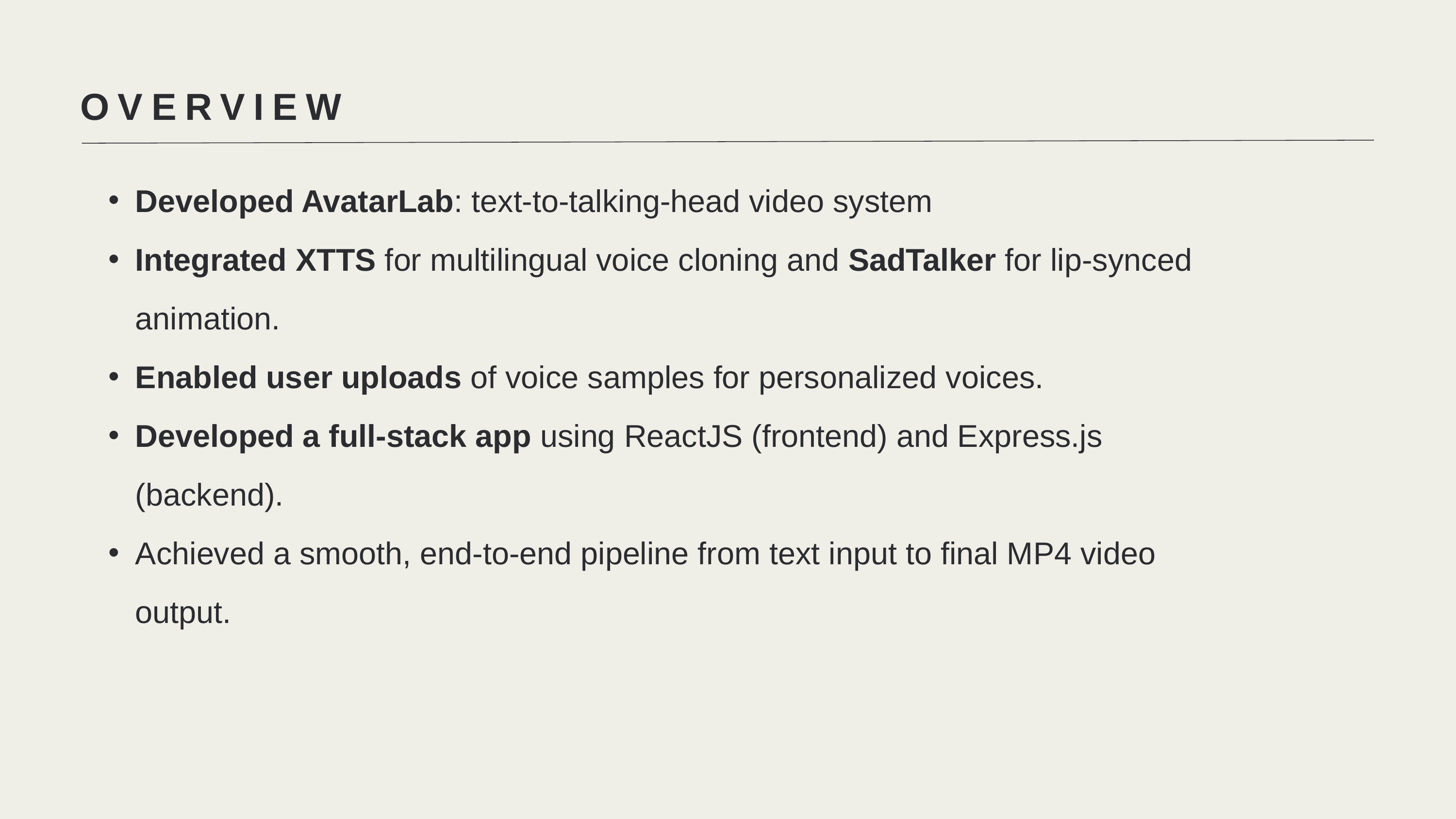

OVERVIEW

Developed AvatarLab: text-to-talking-head video system
Integrated XTTS for multilingual voice cloning and SadTalker for lip-synced animation.
Enabled user uploads of voice samples for personalized voices.
Developed a full-stack app using ReactJS (frontend) and Express.js (backend).
Achieved a smooth, end-to-end pipeline from text input to final MP4 video output.